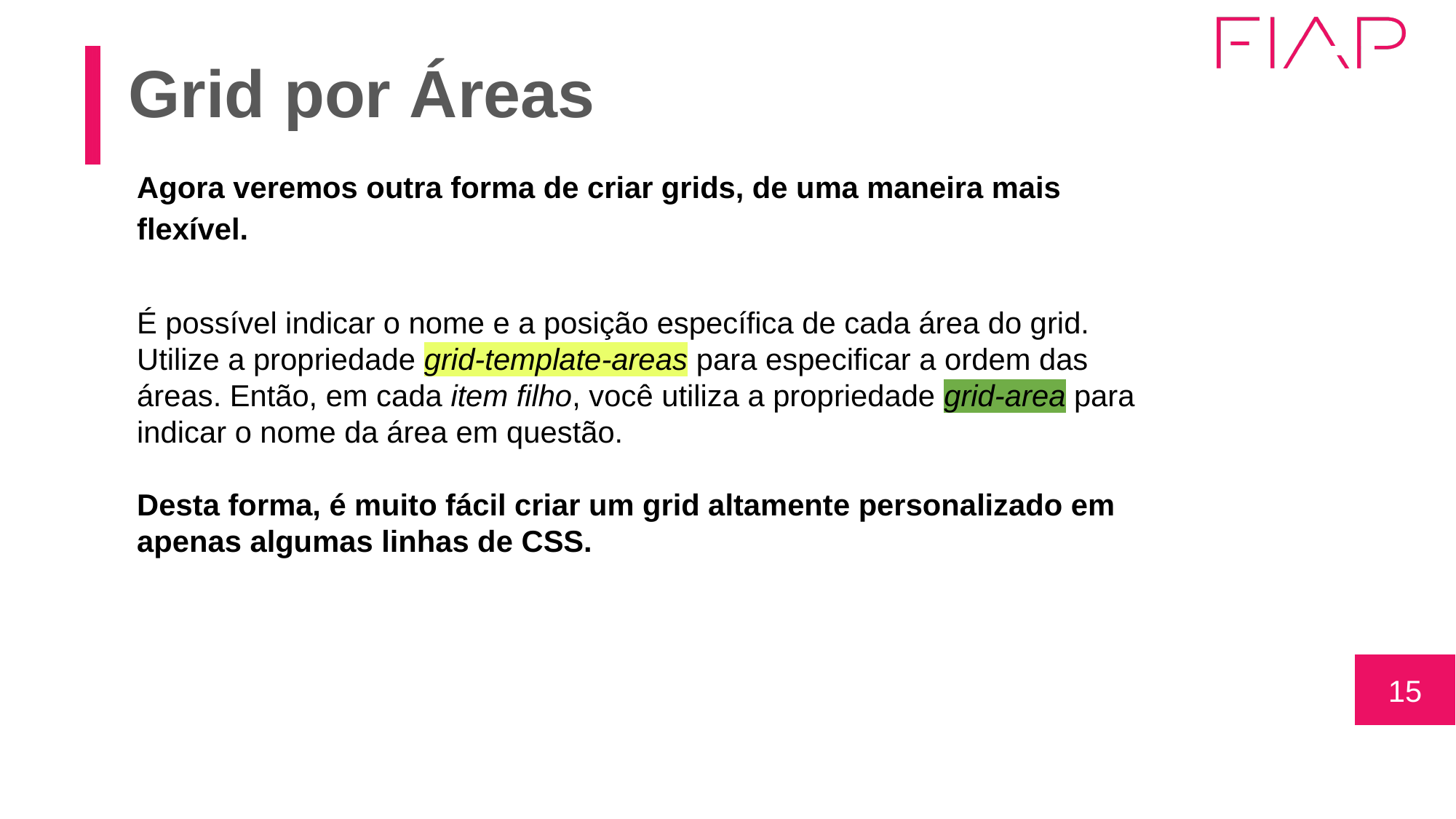

Grid por Áreas
Agora veremos outra forma de criar grids, de uma maneira mais flexível.

É possível indicar o nome e a posição específica de cada área do grid. Utilize a propriedade grid-template-areas para especificar a ordem das áreas. Então, em cada item filho, você utiliza a propriedade grid-area para indicar o nome da área em questão.

Desta forma, é muito fácil criar um grid altamente personalizado em apenas algumas linhas de CSS.
15